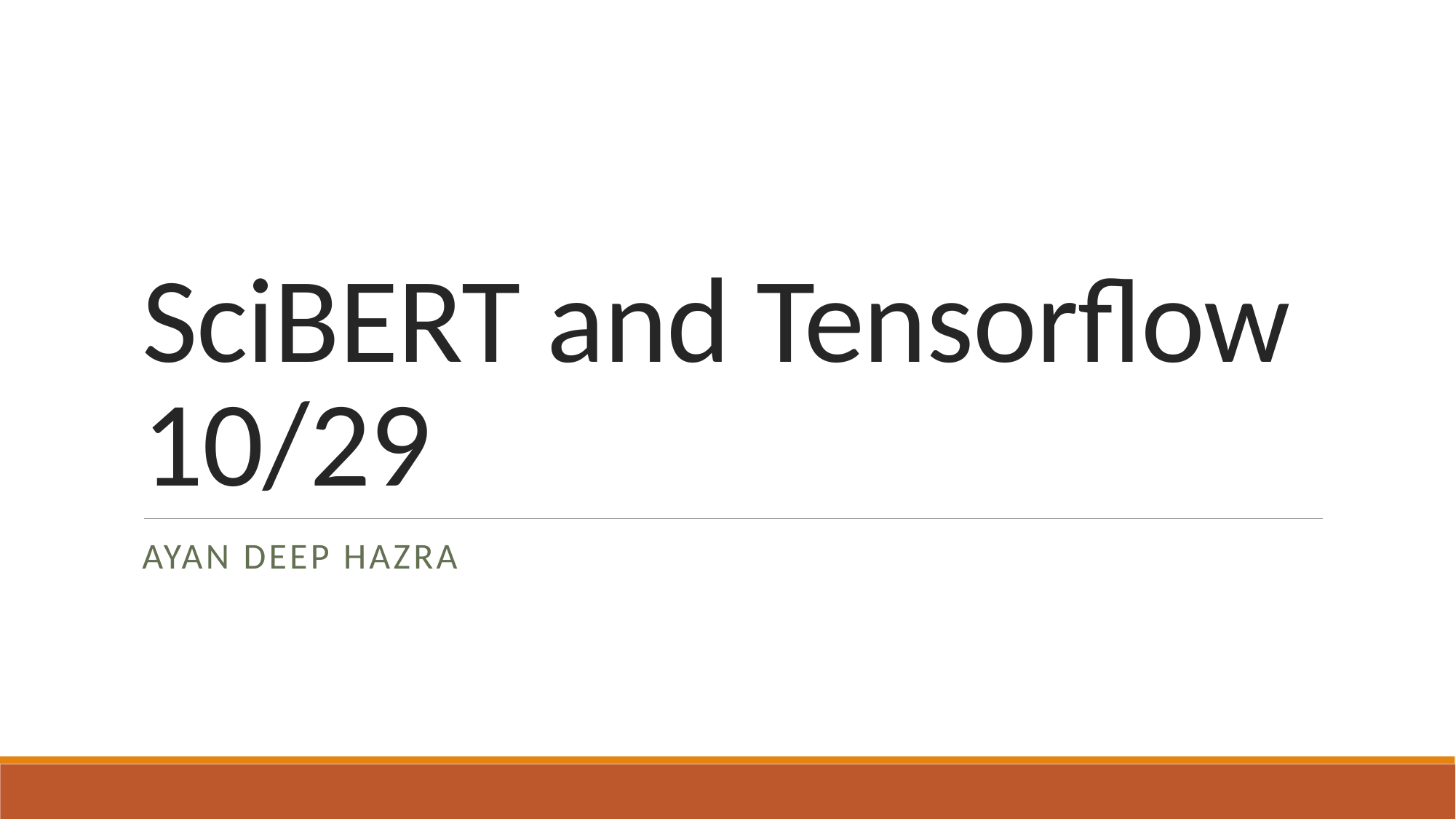

# SciBERT and Tensorflow 10/29
AYAN DEEP HAZRA